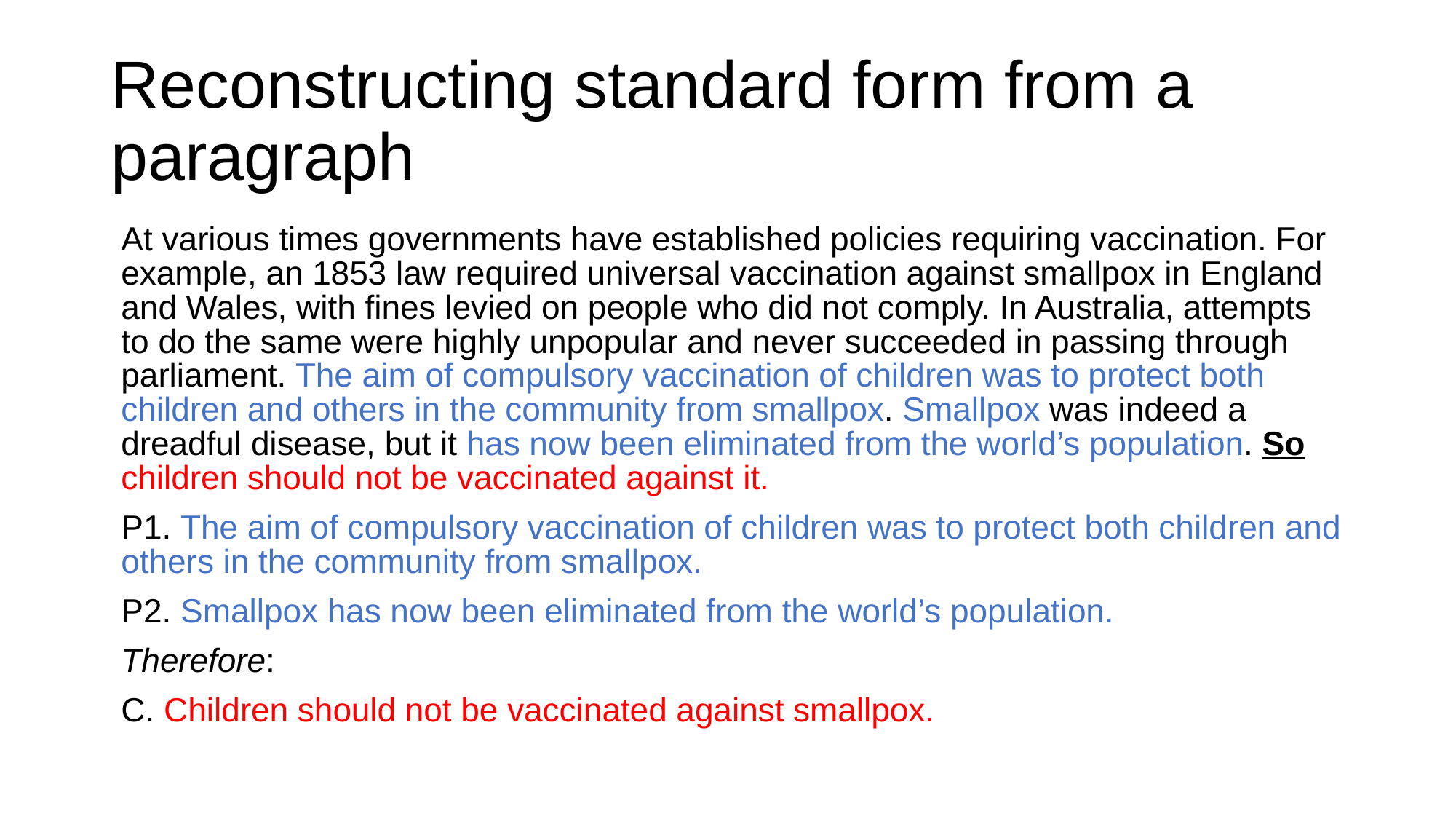

# Reconstructing standard form from a paragraph
At various times governments have established policies requiring vaccination. For example, an 1853 law required universal vaccination against smallpox in England and Wales, with fines levied on people who did not comply. In Australia, attempts to do the same were highly unpopular and never succeeded in passing through parliament. The aim of compulsory vaccination of children was to protect both children and others in the community from smallpox. Smallpox was indeed a dreadful disease, but it has now been eliminated from the world’s population. So children should not be vaccinated against it.
P1. The aim of compulsory vaccination of children was to protect both children and others in the community from smallpox.
P2. Smallpox has now been eliminated from the world’s population.
Therefore:
C. Children should not be vaccinated against smallpox.